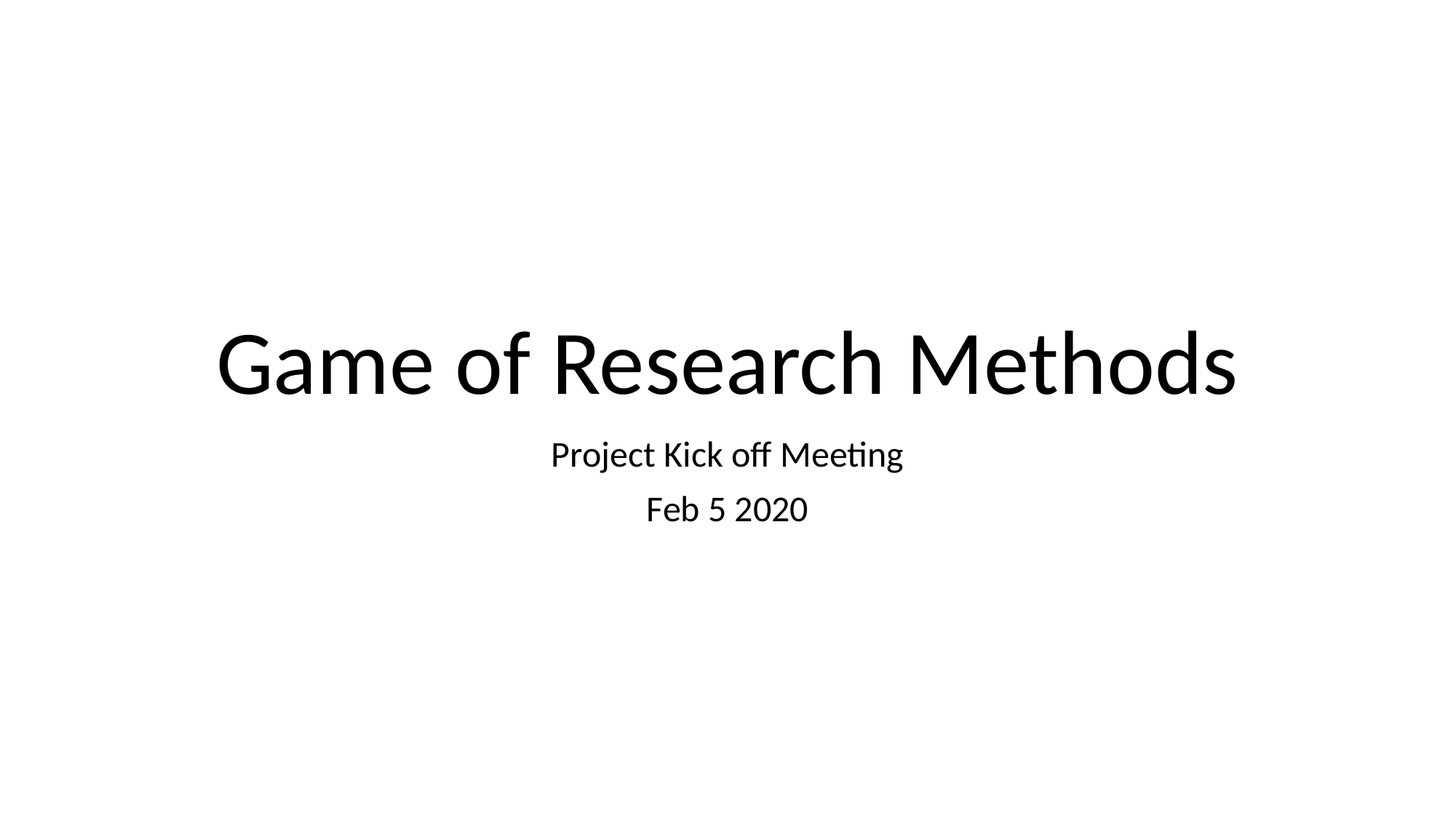

# Game of Research Methods
Project Kick off Meeting
Feb 5 2020